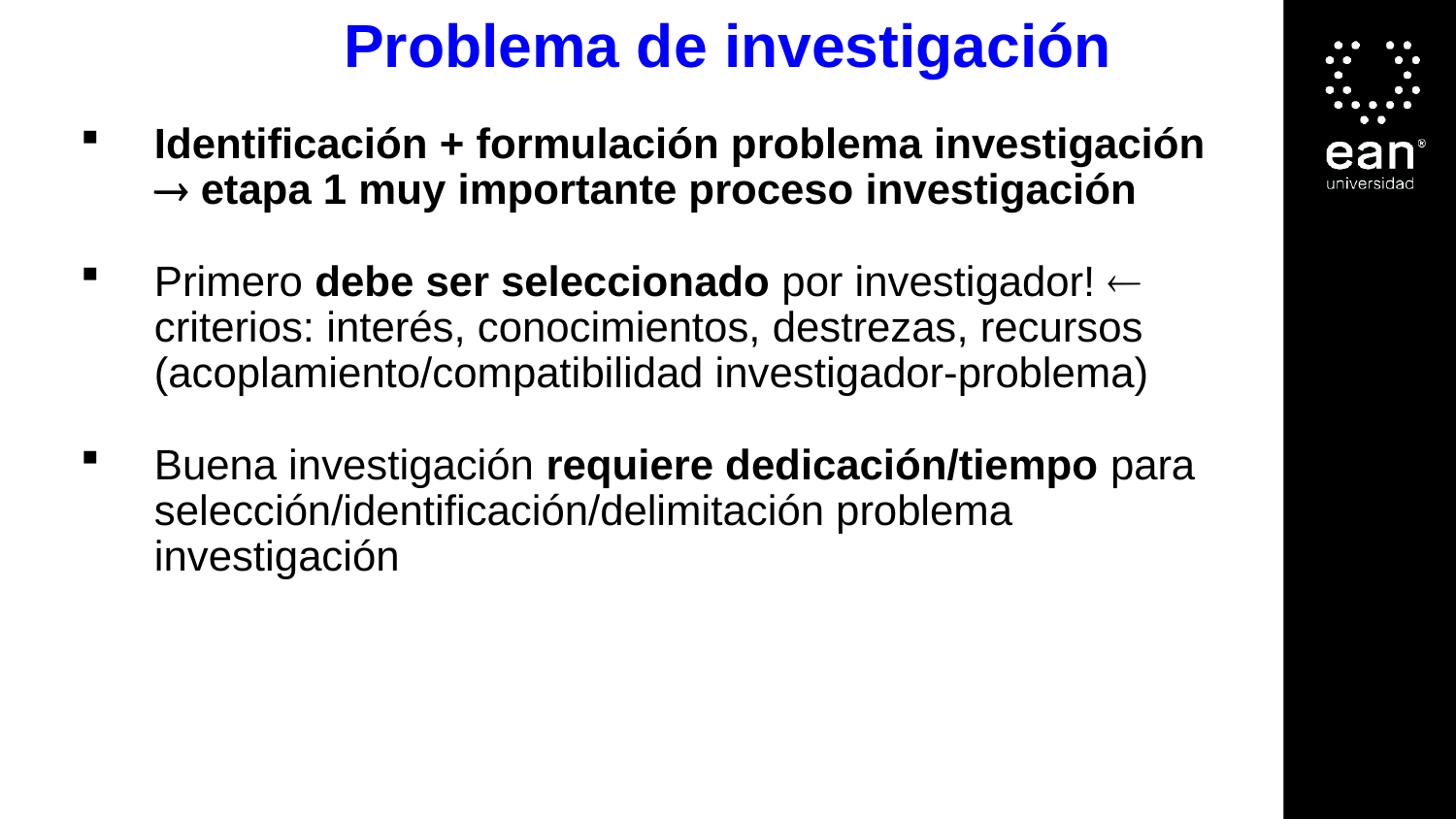

Problema de investigación
Identificación + formulación problema investigación → etapa 1 muy importante proceso investigación

Primero debe ser seleccionado por investigador! ← criterios: interés, conocimientos, destrezas, recursos (acoplamiento/compatibilidad investigador-problema)

Buena investigación requiere dedicación/tiempo para selección/identificación/delimitación problema investigación